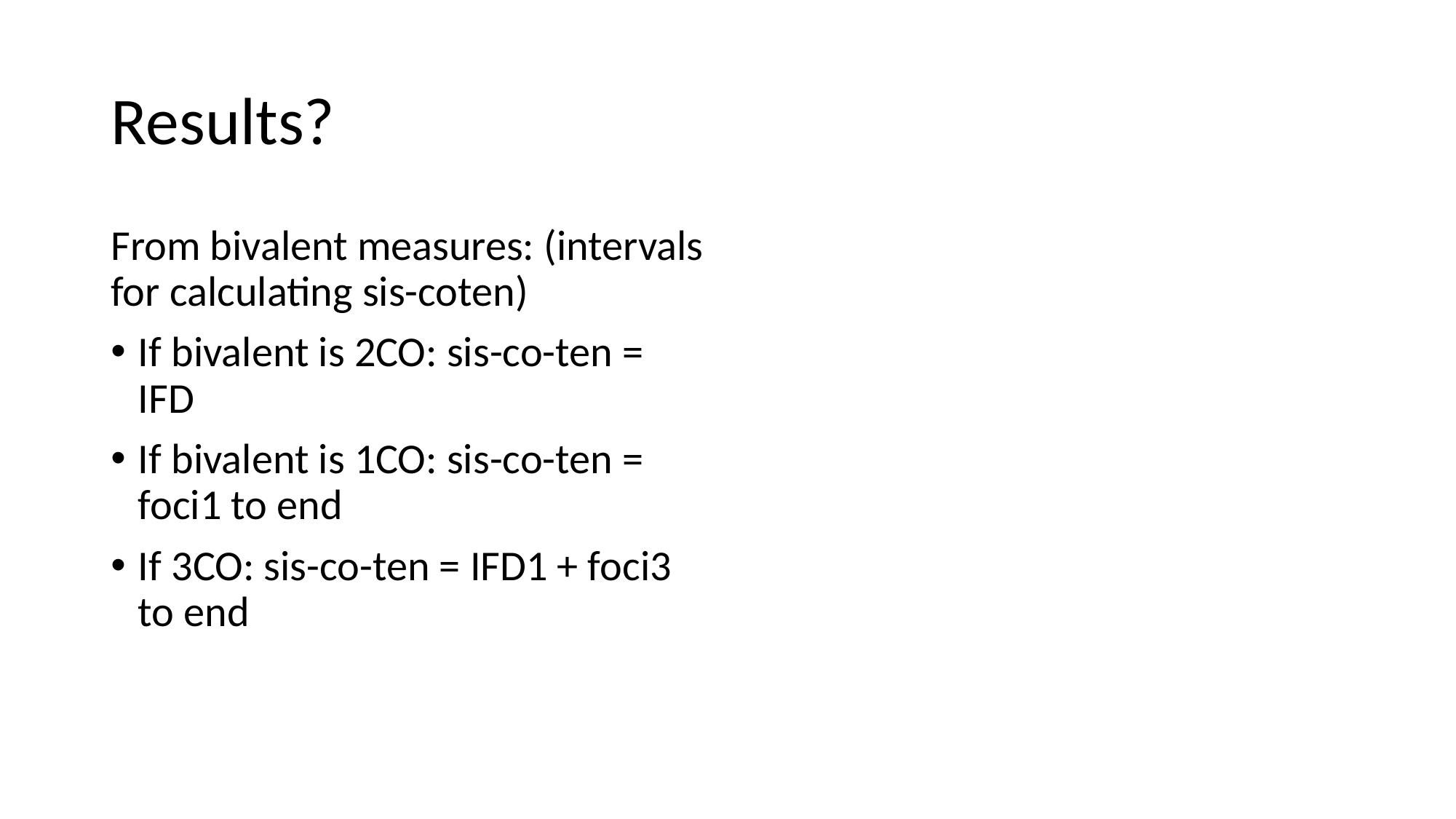

# Results?
From bivalent measures: (intervals for calculating sis-coten)
If bivalent is 2CO: sis-co-ten =  IFD
If bivalent is 1CO: sis-co-ten = foci1 to end
If 3CO: sis-co-ten = IFD1 + foci3 to end